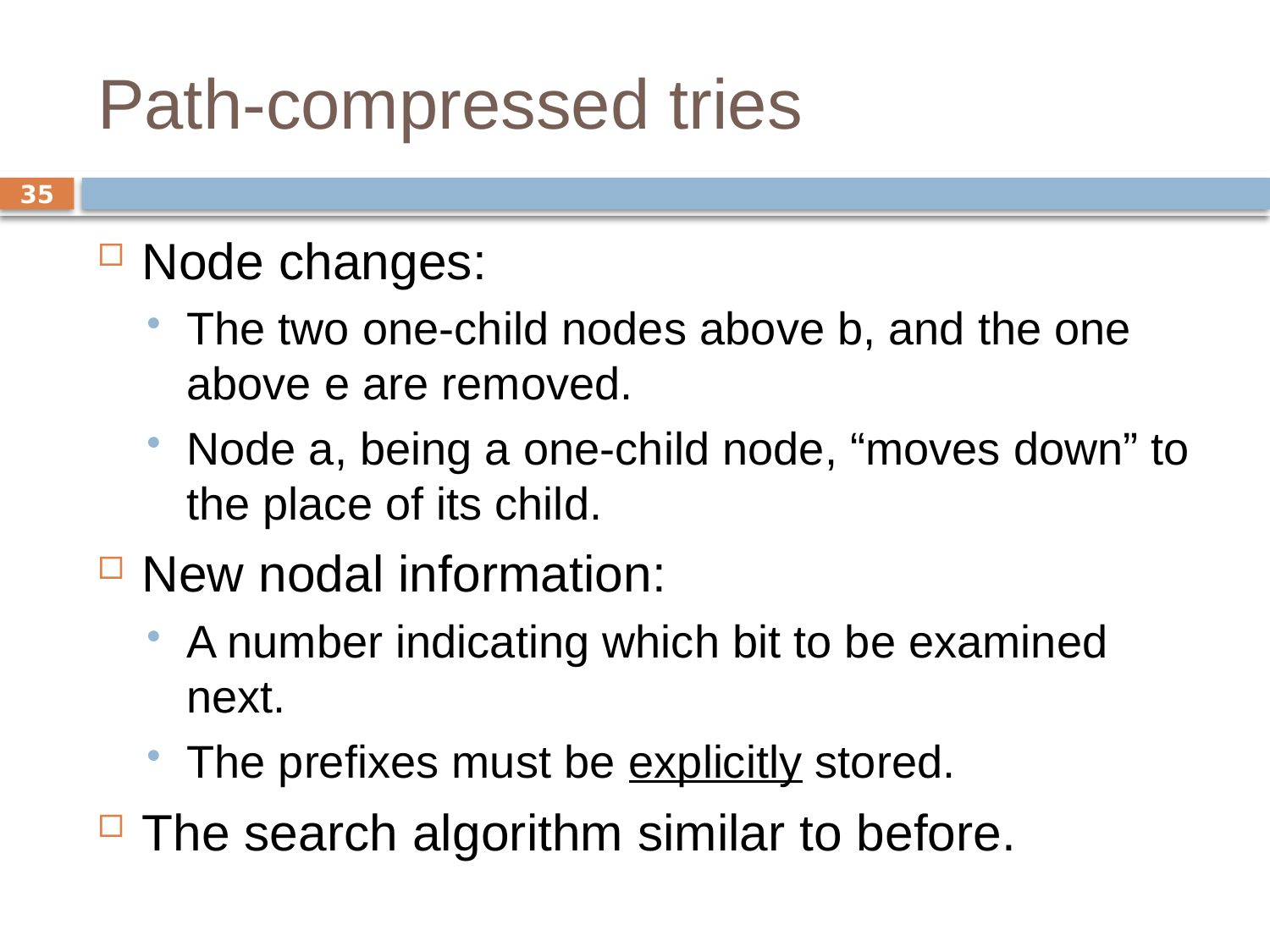

# Path-compressed tries
35
Node changes:
The two one-child nodes above b, and the one above e are removed.
Node a, being a one-child node, “moves down” to the place of its child.
New nodal information:
A number indicating which bit to be examined next.
The prefixes must be explicitly stored.
The search algorithm similar to before.